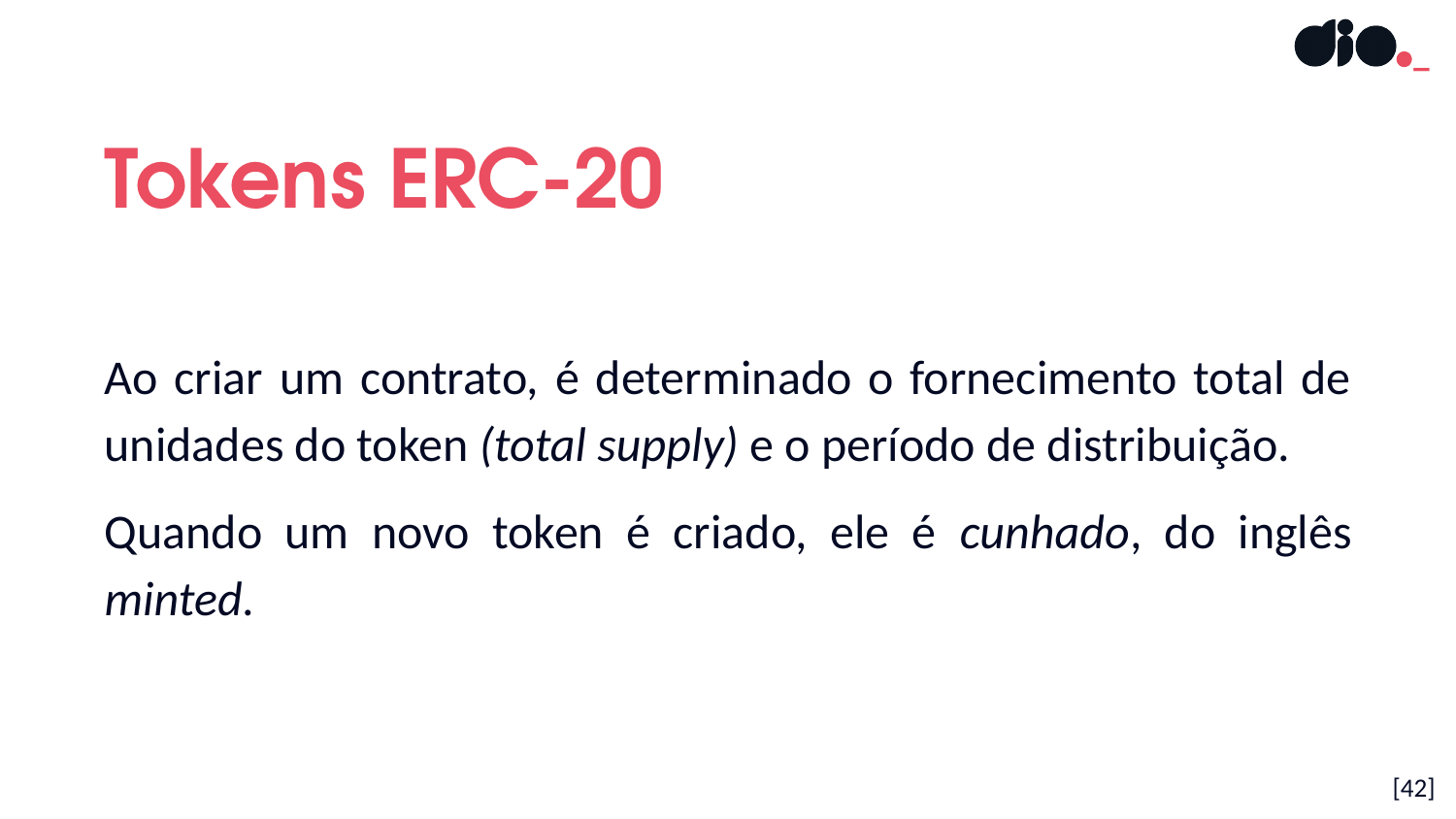

Tokens ERC-20
Ao criar um contrato, é determinado o fornecimento total de unidades do token (total supply) e o período de distribuição.
Quando um novo token é criado, ele é cunhado, do inglês minted.
[42]